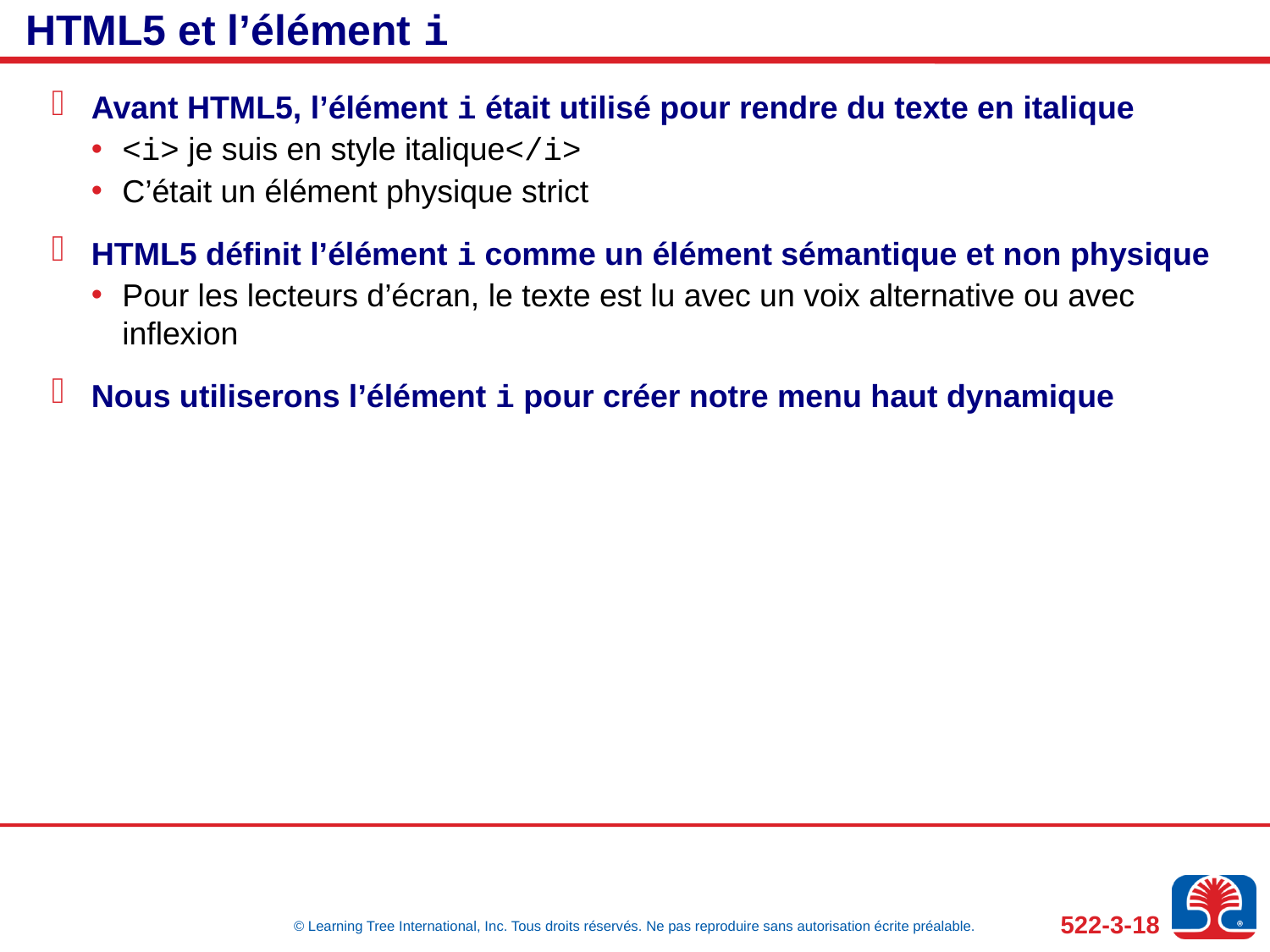

# HTML5 et l’élément i
Avant HTML5, l’élément i était utilisé pour rendre du texte en italique
<i> je suis en style italique</i>
C’était un élément physique strict
HTML5 définit l’élément i comme un élément sémantique et non physique
Pour les lecteurs d’écran, le texte est lu avec un voix alternative ou avec inflexion
Nous utiliserons l’élément i pour créer notre menu haut dynamique